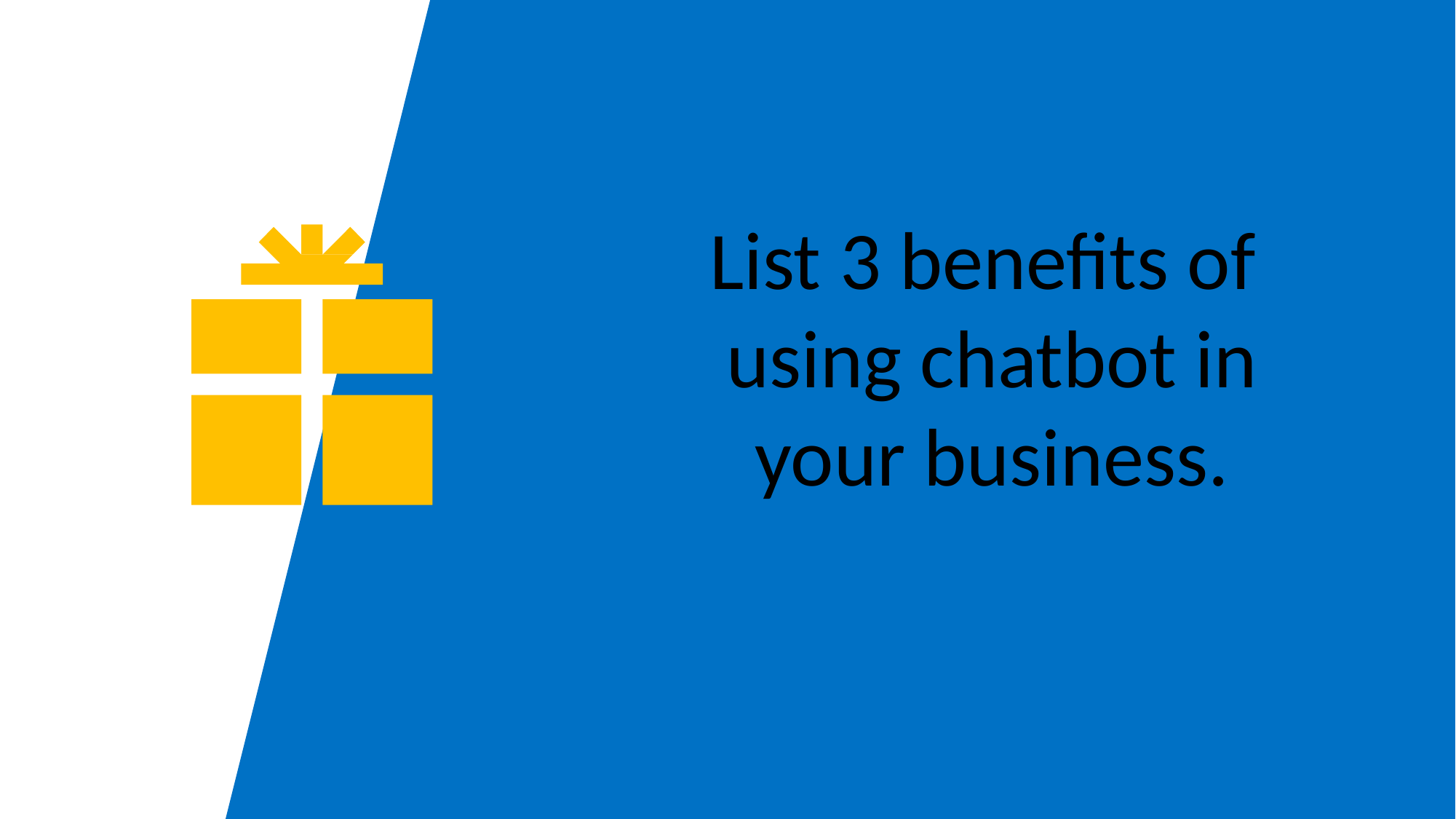

# List 3 benefits of  using chatbot in  your business.